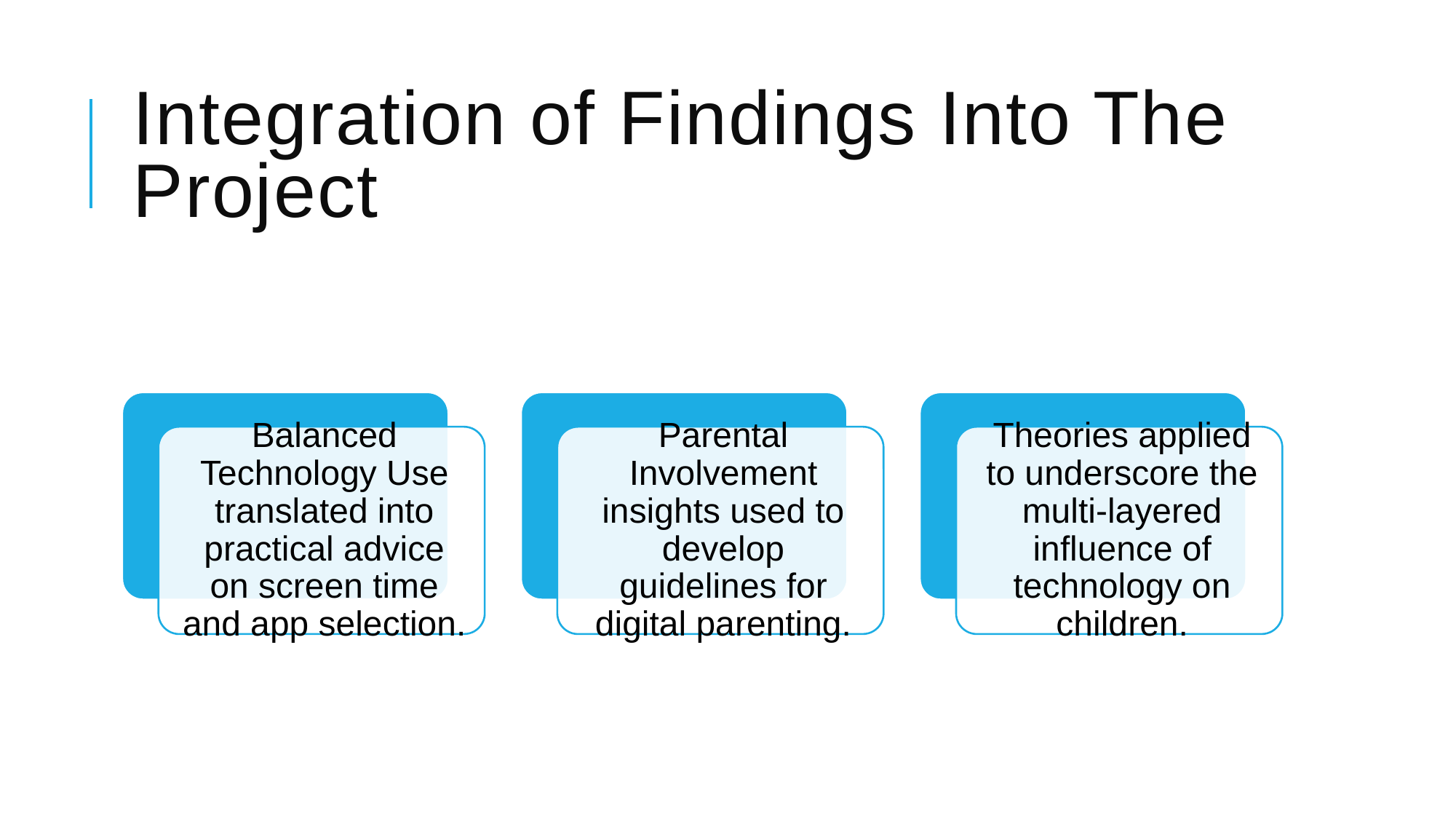

# Integration of Findings Into The Project
Balanced Technology Use translated into practical advice on screen time and app selection.
Parental Involvement insights used to develop guidelines for digital parenting.
Theories applied to underscore the multi-layered influence of technology on children.